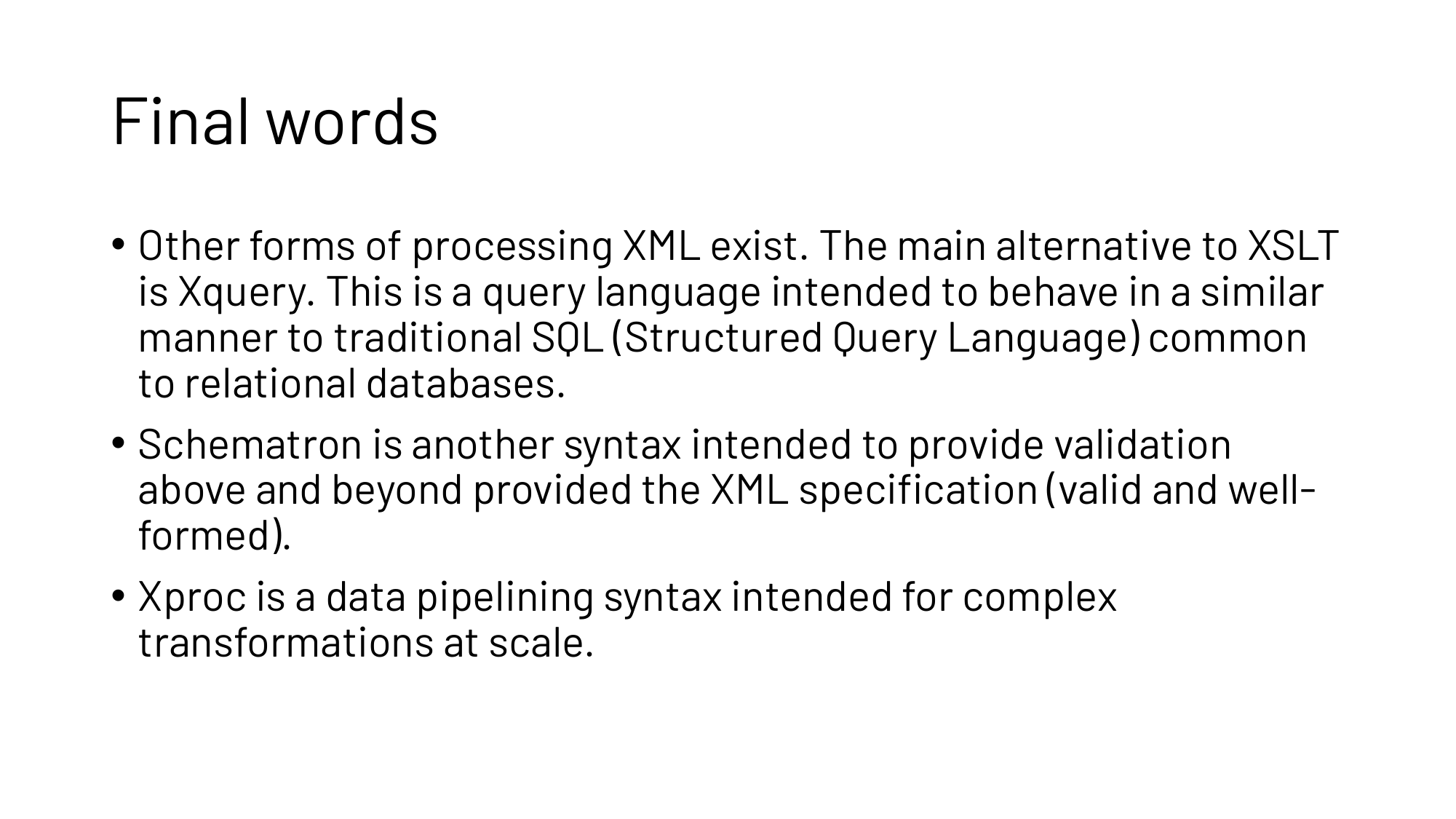

# Final words
Other forms of processing XML exist. The main alternative to XSLT is Xquery. This is a query language intended to behave in a similar manner to traditional SQL (Structured Query Language) common to relational databases.
Schematron is another syntax intended to provide validation above and beyond provided the XML specification (valid and well-formed).
Xproc is a data pipelining syntax intended for complex transformations at scale.